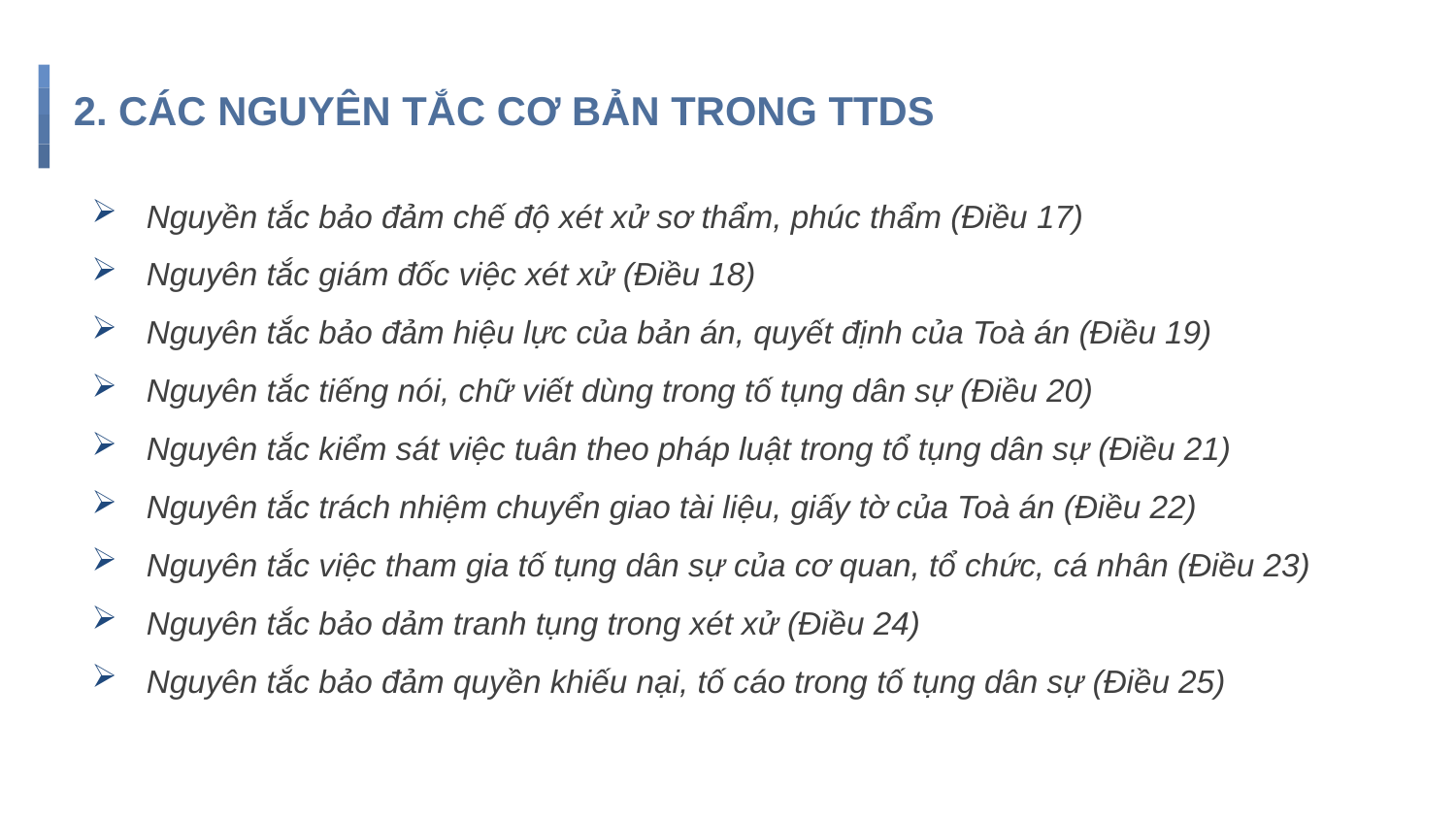

# 2. CÁC NGUYÊN TẮC CƠ BẢN TRONG TTDS
Nguyền tắc bảo đảm chế độ xét xử sơ thẩm, phúc thẩm (Điều 17)
Nguyên tắc giám đốc việc xét xử (Điều 18)
Nguyên tắc bảo đảm hiệu lực của bản án, quyết định của Toà án (Điều 19)
Nguyên tắc tiếng nói, chữ viết dùng trong tố tụng dân sự (Điều 20)
Nguyên tắc kiểm sát việc tuân theo pháp luật trong tổ tụng dân sự (Điều 21)
Nguyên tắc trách nhiệm chuyển giao tài liệu, giấy tờ của Toà án (Điều 22)
Nguyên tắc việc tham gia tố tụng dân sự của cơ quan, tổ chức, cá nhân (Điều 23)
Nguyên tắc bảo dảm tranh tụng trong xét xử (Điều 24)
Nguyên tắc bảo đảm quyền khiếu nại, tố cáo trong tố tụng dân sự (Điều 25)